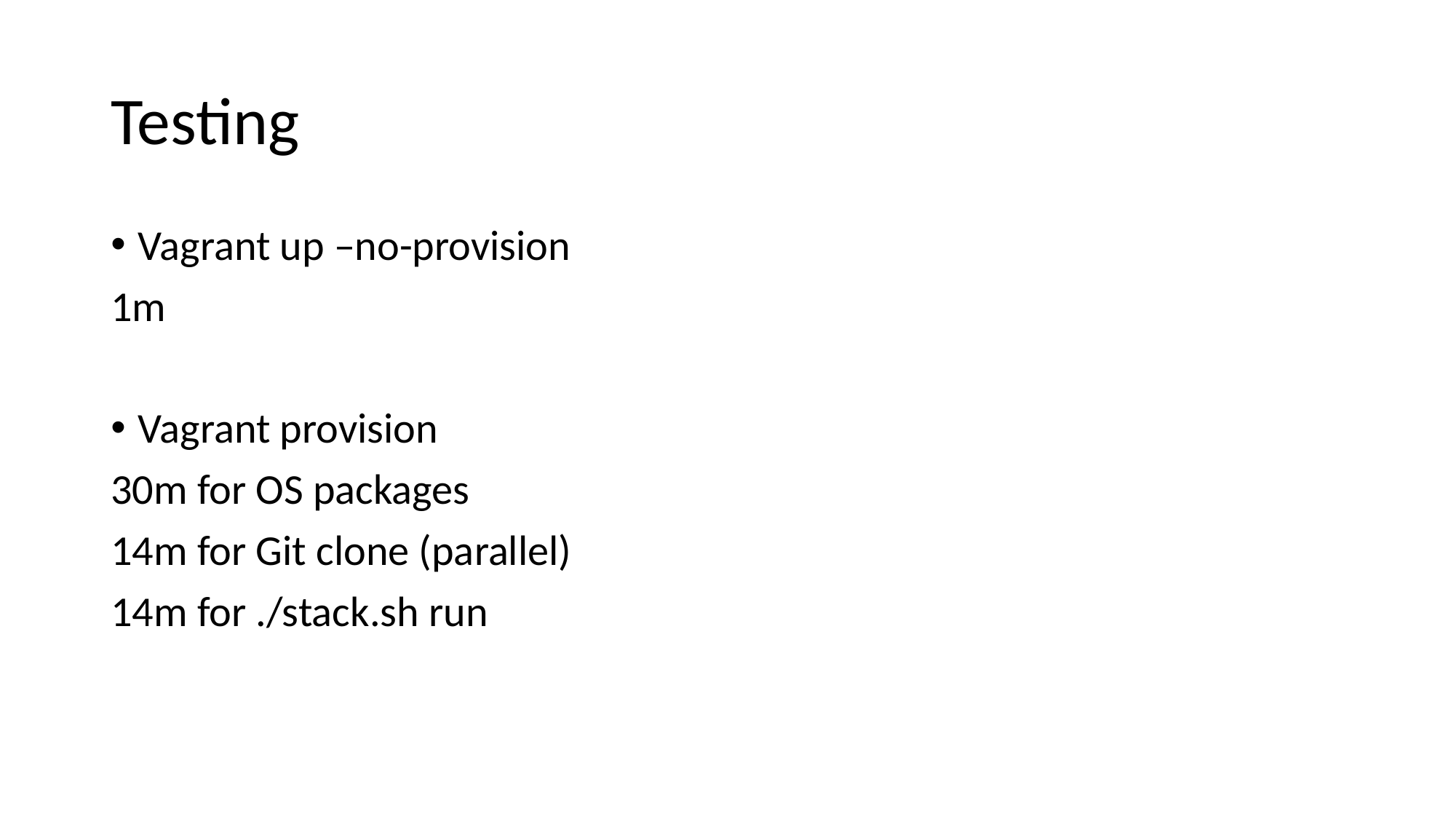

# Testing
Vagrant up –no-provision
1m

Vagrant provision
30m for OS packages
14m for Git clone (parallel)
14m for ./stack.sh run